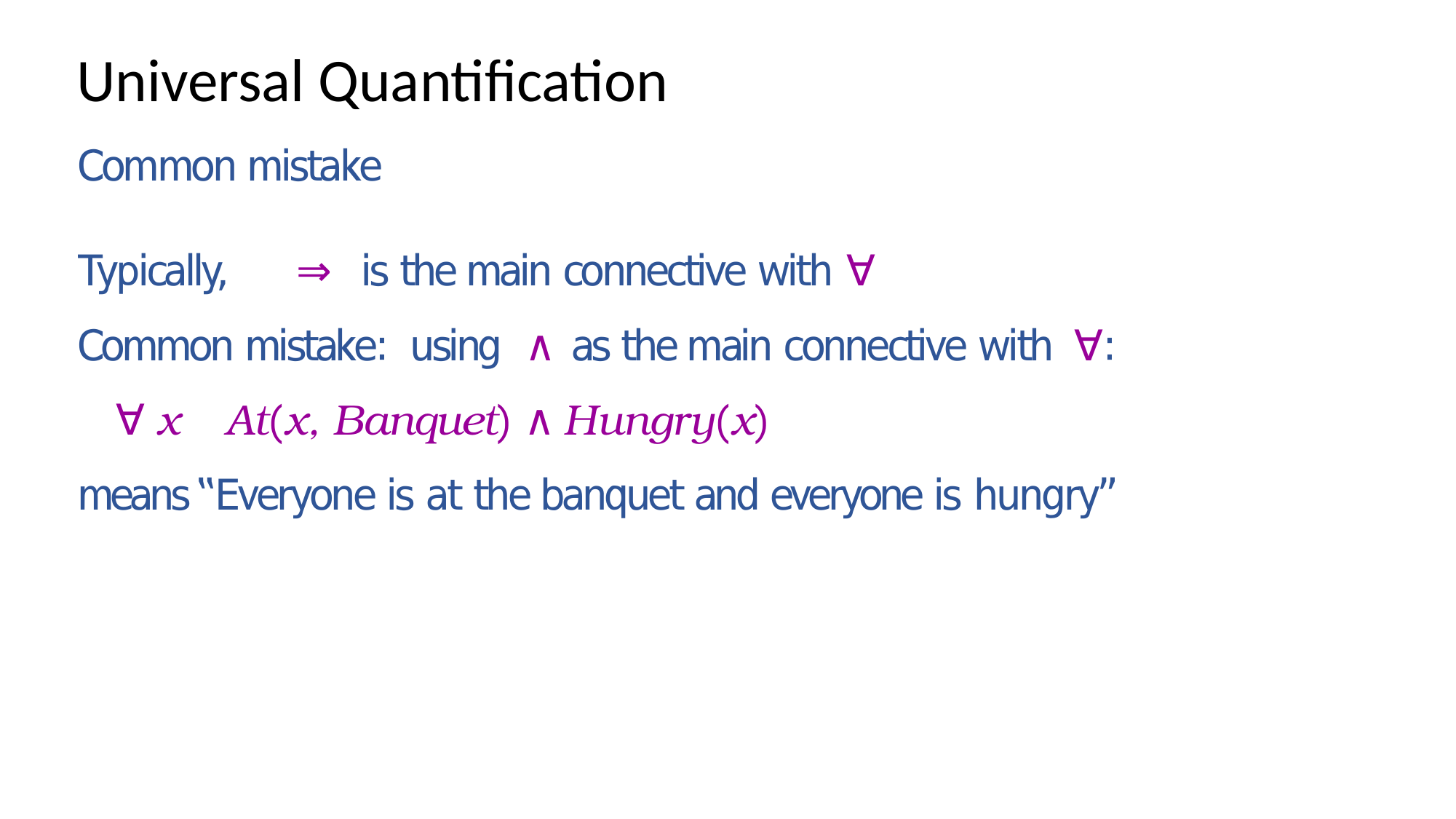

# Universal Quantification
Common mistake

Typically,	⇒  is the main connective with ∀
Common mistake:  using  ∧  as the main connective with  ∀:
∀ x	At(x, Banquet) ∧ Hungry(x)
means “Everyone is at the banquet and everyone is hungry”